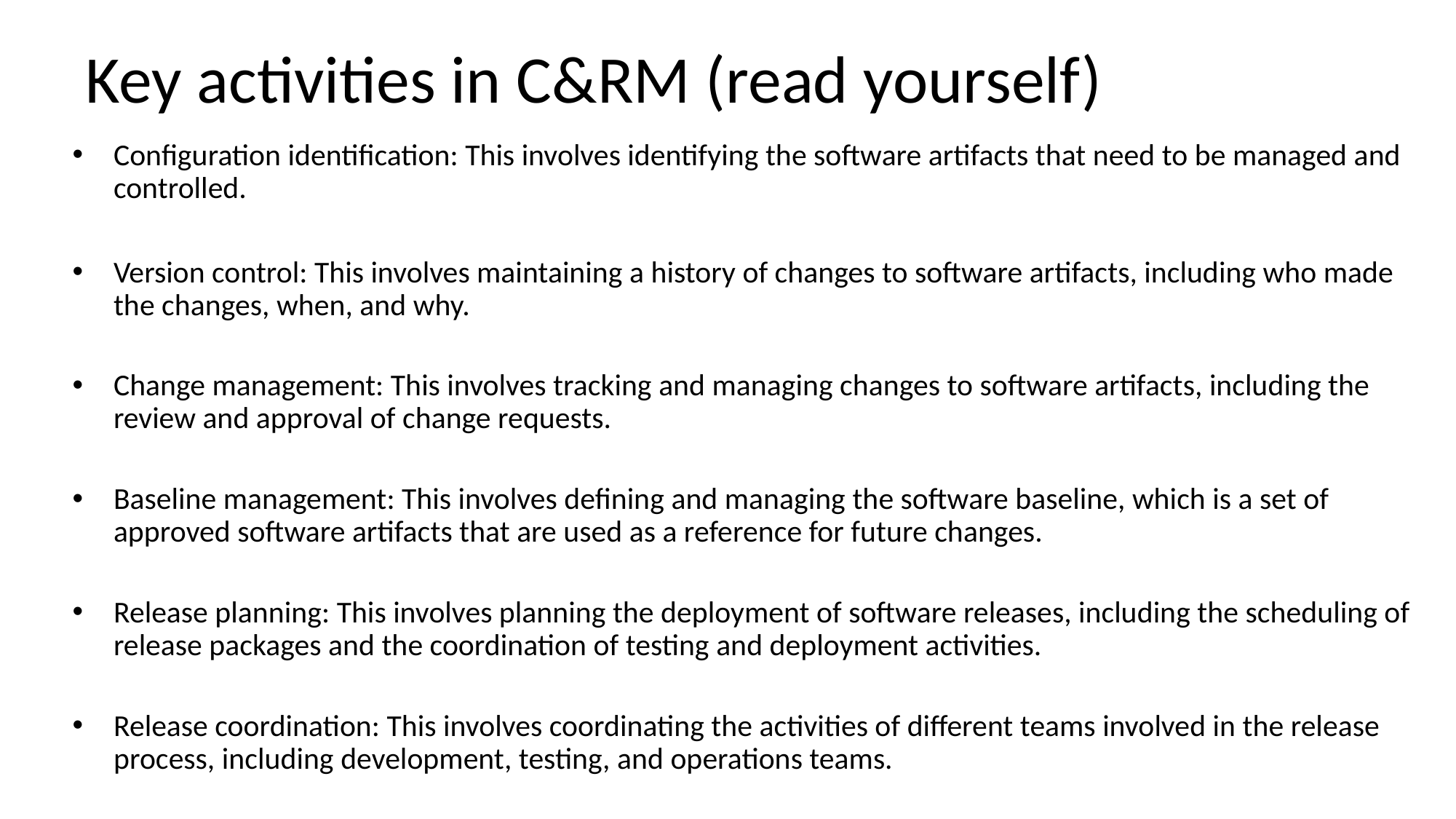

# Key activities in C&RM (read yourself)
Configuration identification: This involves identifying the software artifacts that need to be managed and controlled.
Version control: This involves maintaining a history of changes to software artifacts, including who made the changes, when, and why.
Change management: This involves tracking and managing changes to software artifacts, including the review and approval of change requests.
Baseline management: This involves defining and managing the software baseline, which is a set of approved software artifacts that are used as a reference for future changes.
Release planning: This involves planning the deployment of software releases, including the scheduling of release packages and the coordination of testing and deployment activities.
Release coordination: This involves coordinating the activities of different teams involved in the release process, including development, testing, and operations teams.